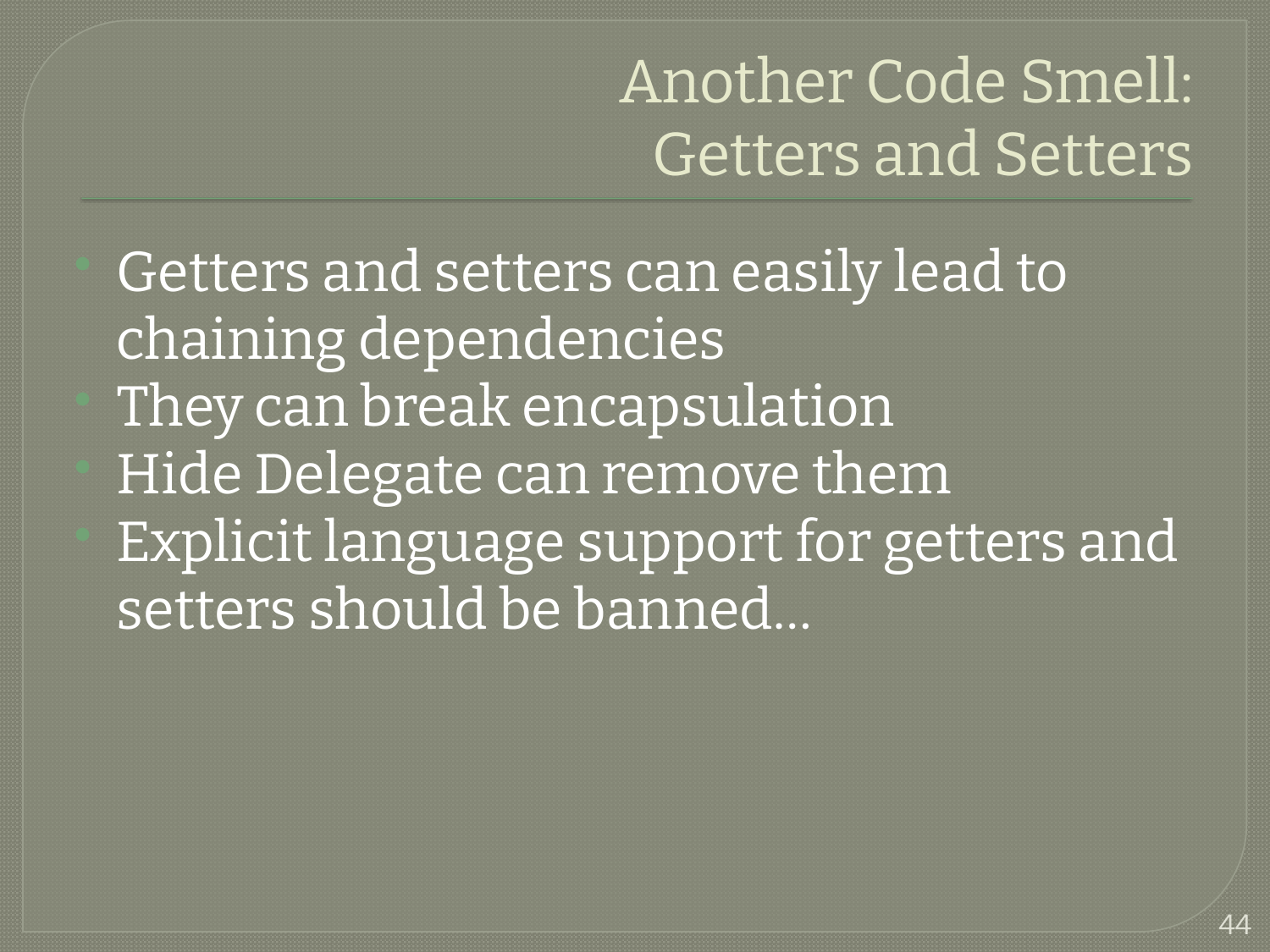

# Another Code Smell: Getters and Setters
Getters and setters can easily lead to chaining dependencies
They can break encapsulation
Hide Delegate can remove them
Explicit language support for getters and setters should be banned…
44